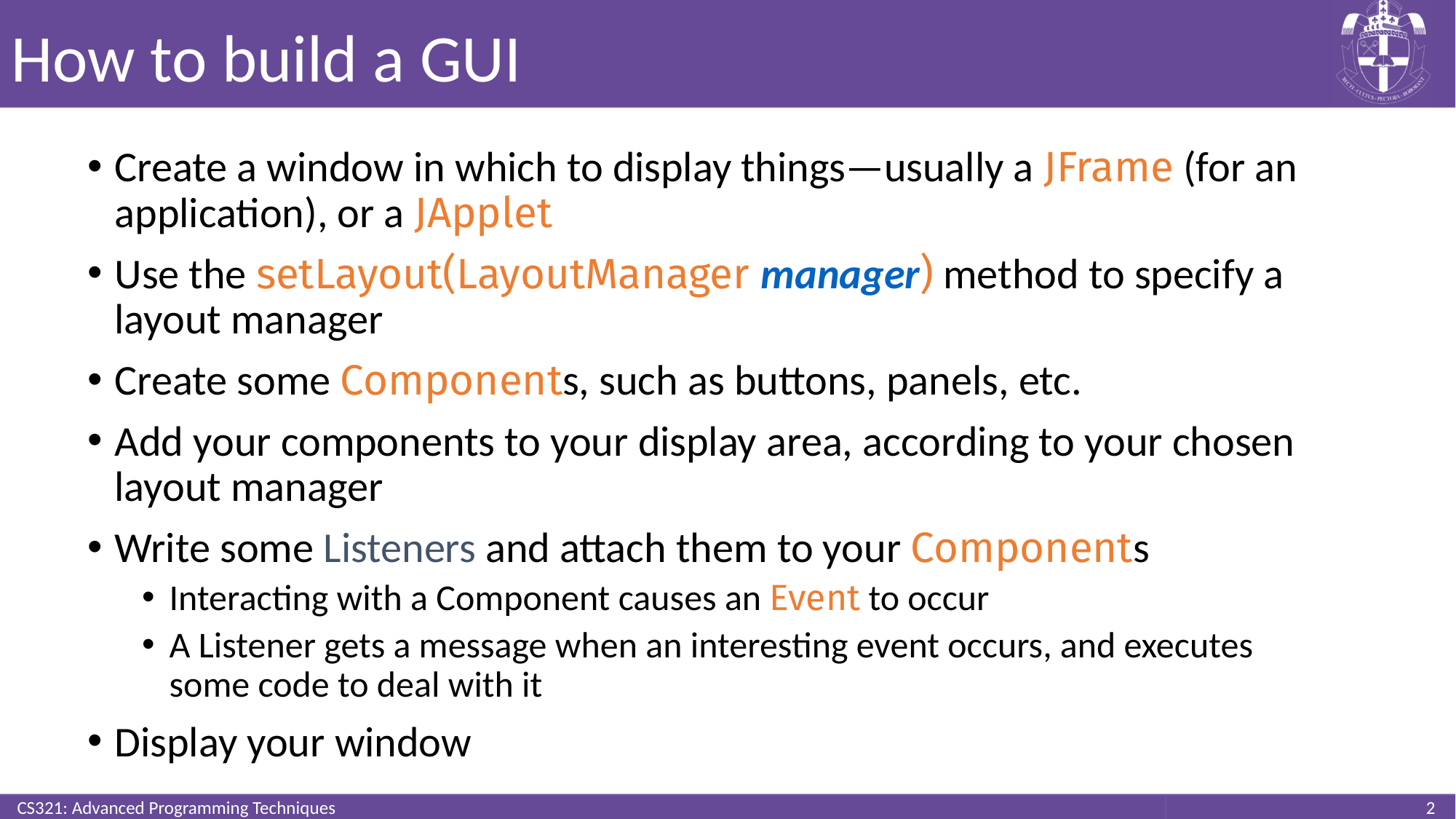

# How to build a GUI
Create a window in which to display things—usually a JFrame (for an application), or a JApplet
Use the setLayout(LayoutManager manager) method to specify a layout manager
Create some Components, such as buttons, panels, etc.
Add your components to your display area, according to your chosen layout manager
Write some Listeners and attach them to your Components
Interacting with a Component causes an Event to occur
A Listener gets a message when an interesting event occurs, and executes some code to deal with it
Display your window
CS321: Advanced Programming Techniques
2